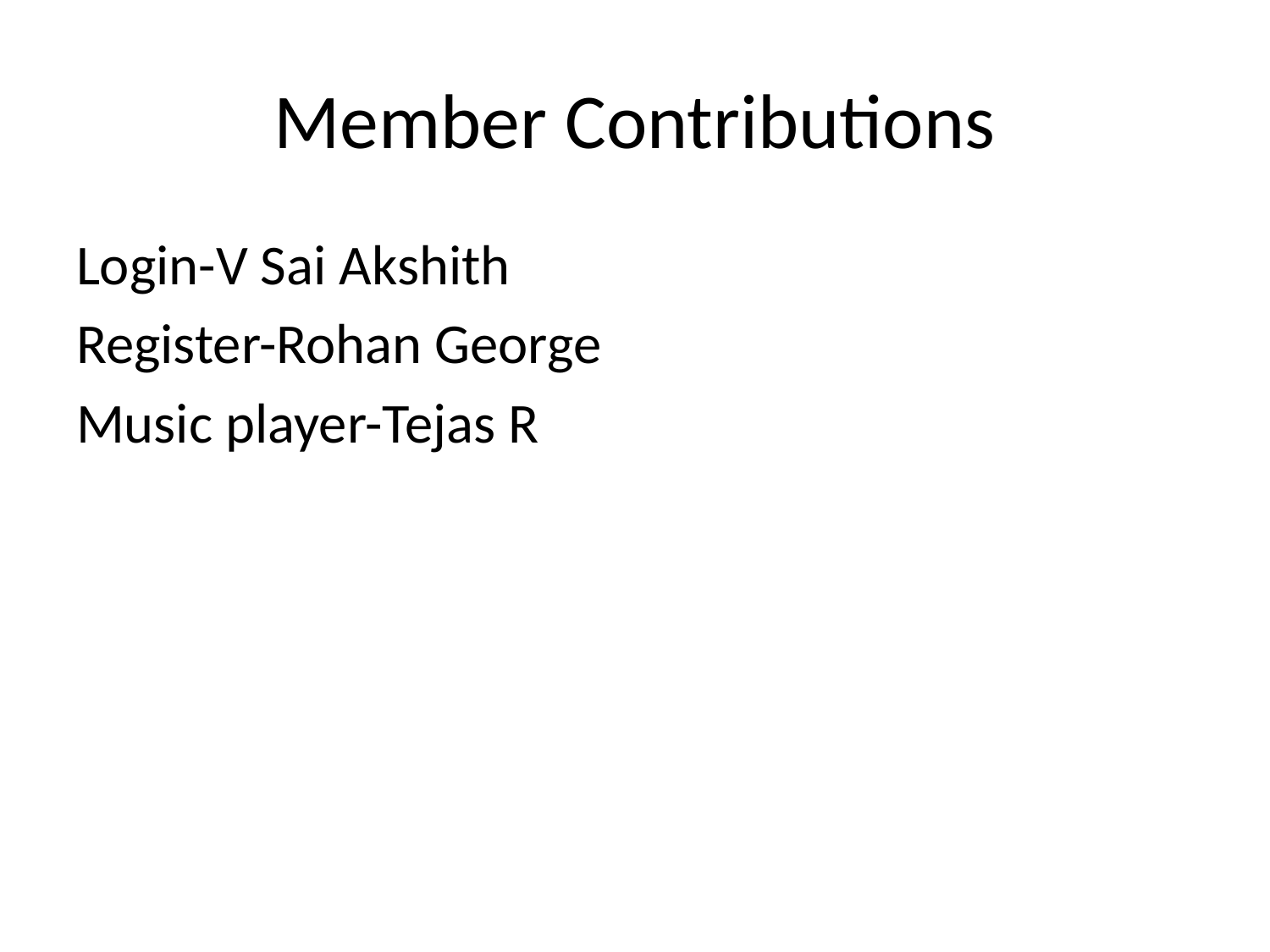

# Member Contributions
Login-V Sai Akshith
Register-Rohan George
Music player-Tejas R